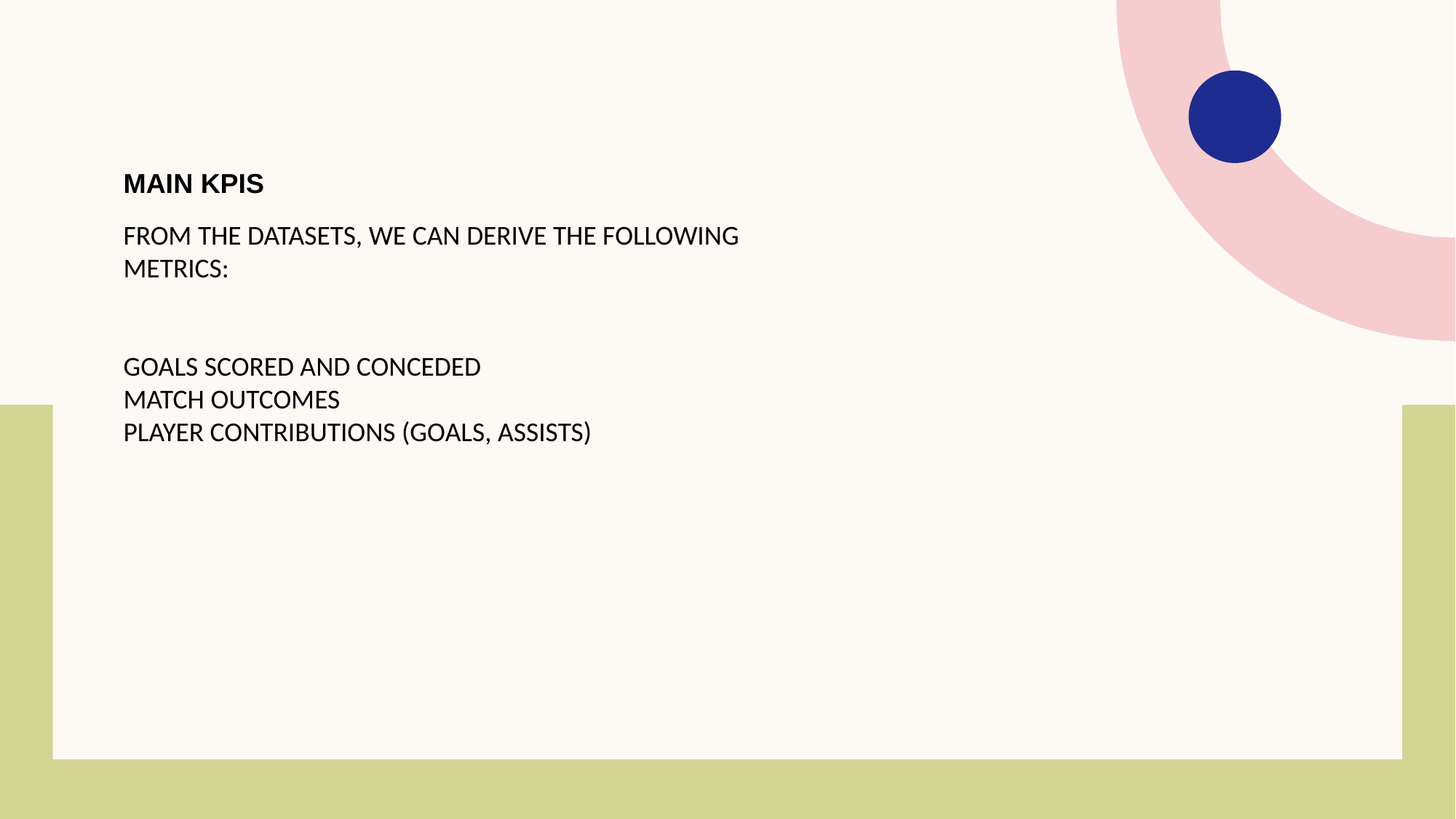

# Main KPIs From the datasets, we can derive the following metrics: Goals Scored and Conceded Match Outcomes Player Contributions (Goals, Assists)